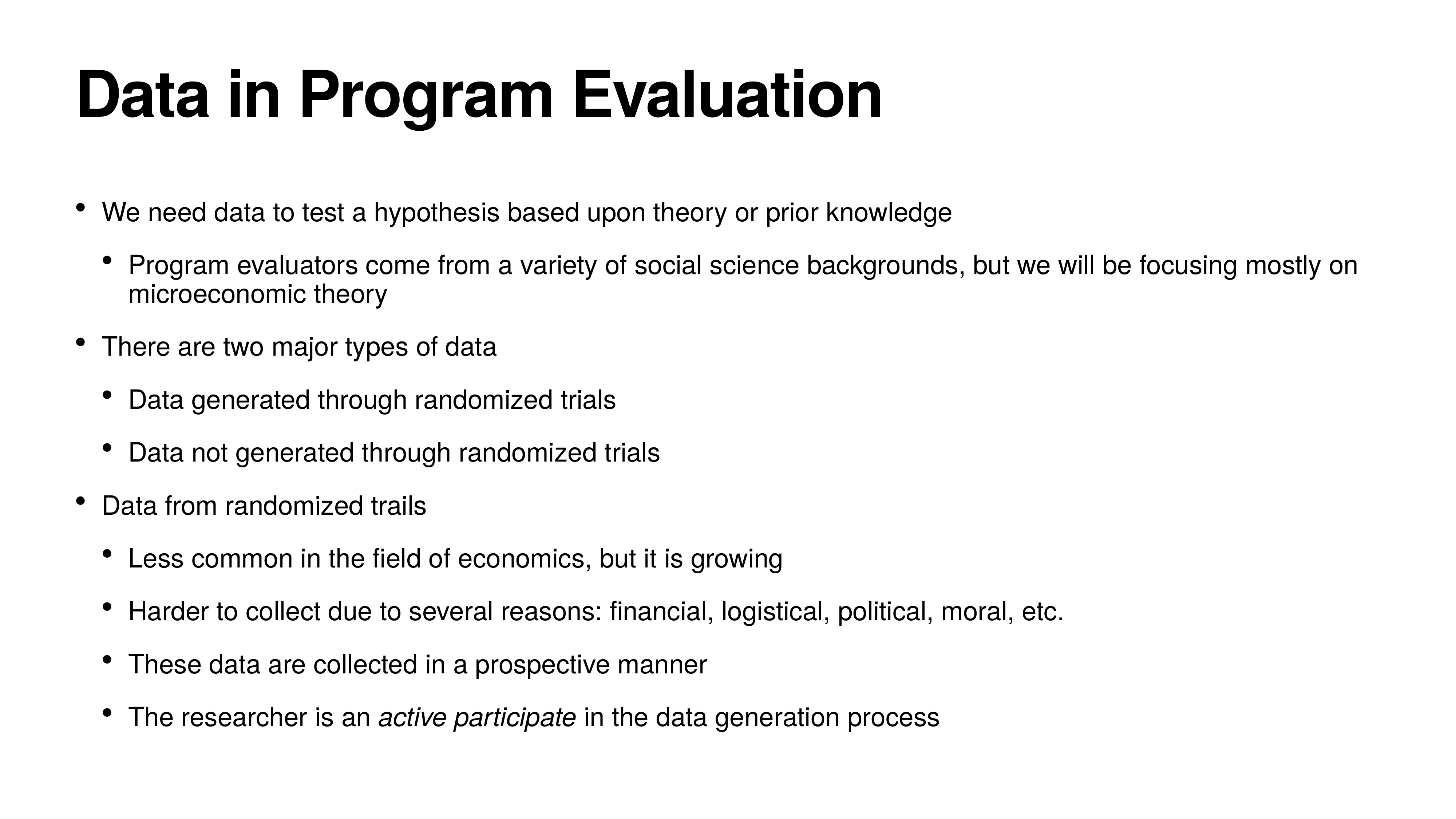

# Data in Program Evaluation
We need data to test a hypothesis based upon theory or prior knowledge
Program evaluators come from a variety of social science backgrounds, but we will be focusing mostly on microeconomic theory
There are two major types of data
Data generated through randomized trials
Data not generated through randomized trials
Data from randomized trails
Less common in the field of economics, but it is growing
Harder to collect due to several reasons: financial, logistical, political, moral, etc.
These data are collected in a prospective manner
The researcher is an active participate in the data generation process
39